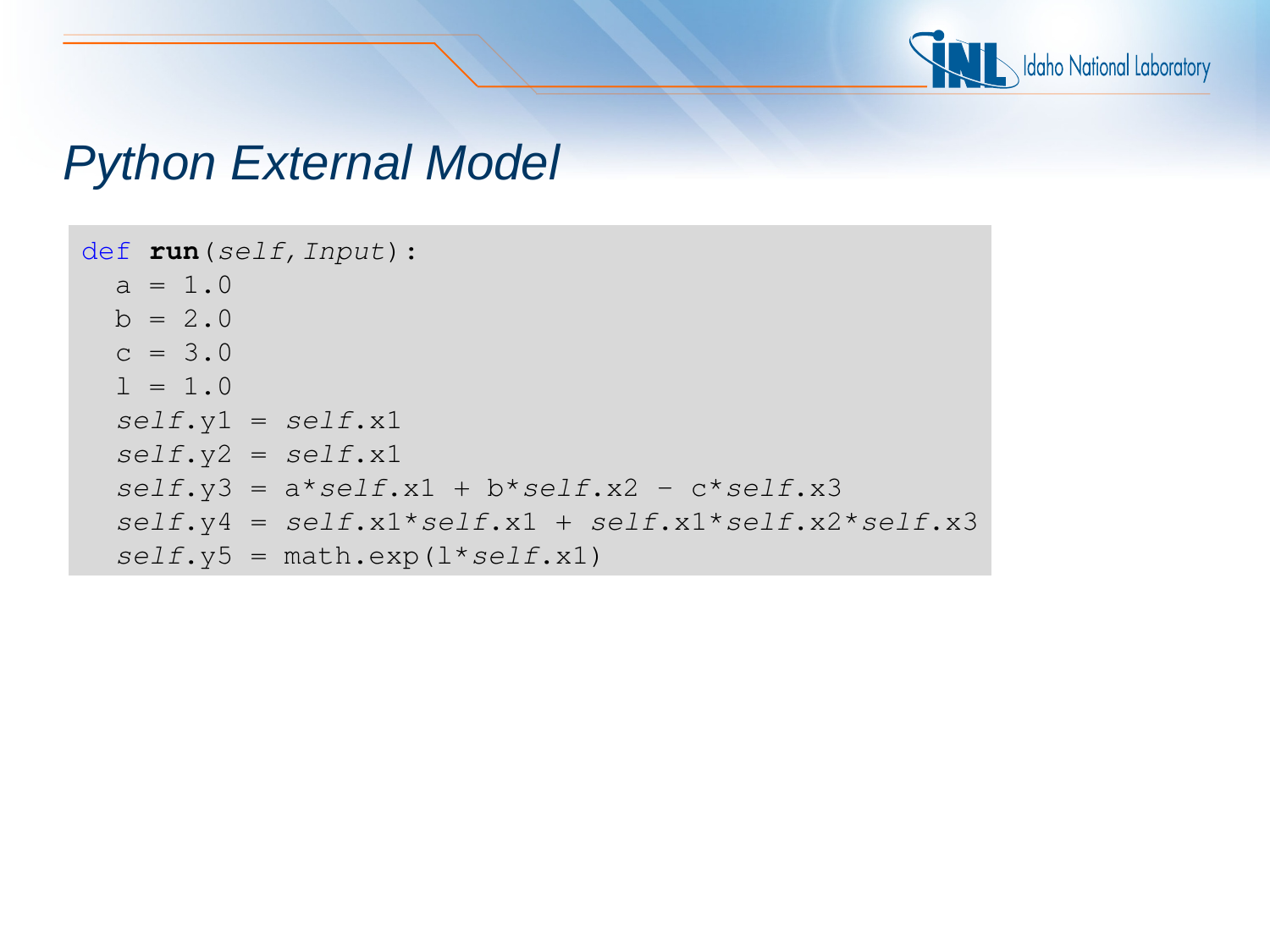

# Python External Model
def run(self,Input):
  a = 1.0
  b = 2.0
  c = 3.0
  l = 1.0
  self.y1 = self.x1
  self.y2 = self.x1
  self.y3 = a*self.x1 + b*self.x2 - c*self.x3
  self.y4 = self.x1*self.x1 + self.x1*self.x2*self.x3
  self.y5 = math.exp(l*self.x1)